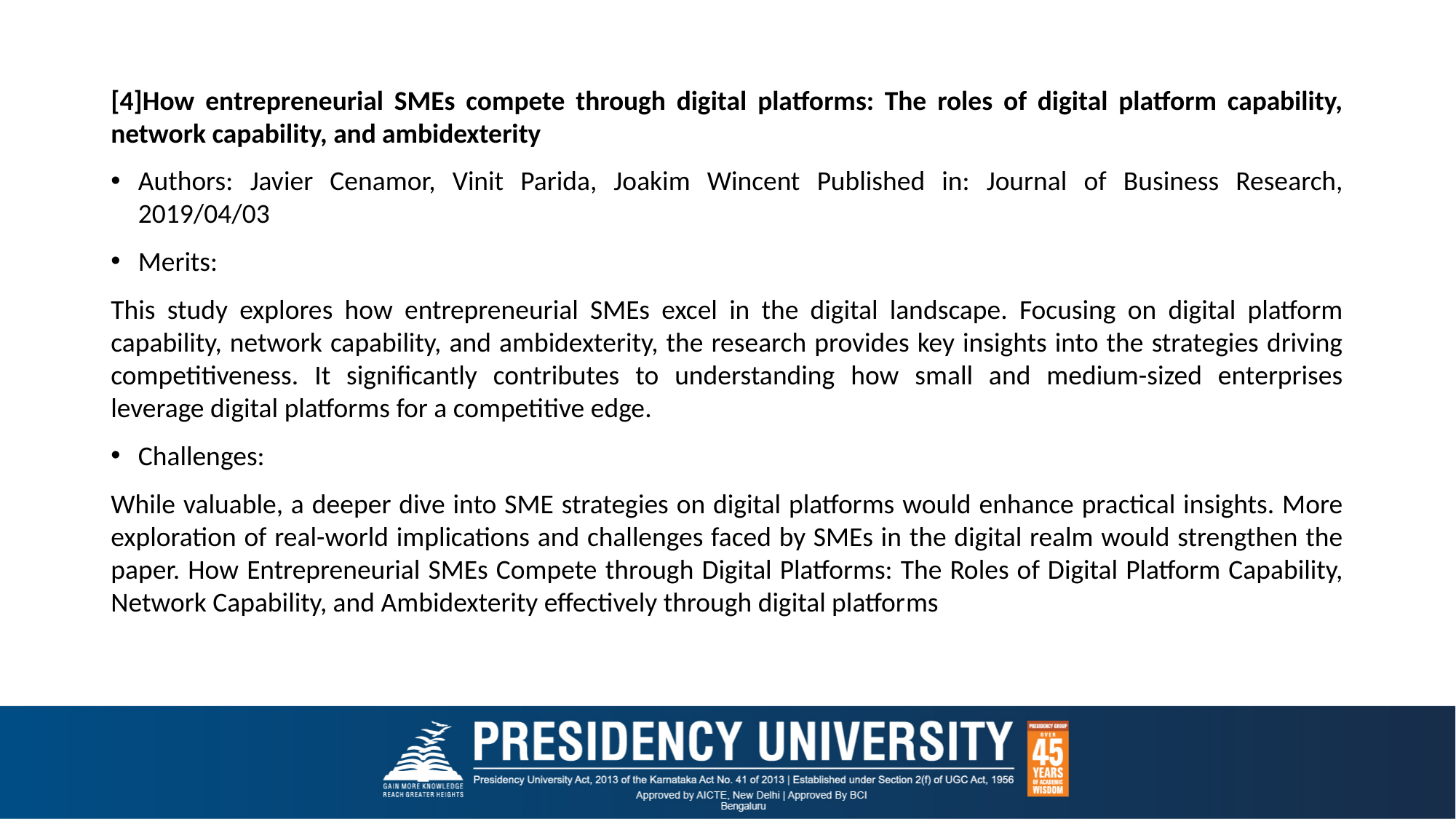

[4]How entrepreneurial SMEs compete through digital platforms: The roles of digital platform capability, network capability, and ambidexterity
Authors: Javier Cenamor, Vinit Parida, Joakim Wincent Published in: Journal of Business Research, 2019/04/03
Merits:
This study explores how entrepreneurial SMEs excel in the digital landscape. Focusing on digital platform capability, network capability, and ambidexterity, the research provides key insights into the strategies driving competitiveness. It significantly contributes to understanding how small and medium-sized enterprises leverage digital platforms for a competitive edge.
Challenges:
While valuable, a deeper dive into SME strategies on digital platforms would enhance practical insights. More exploration of real-world implications and challenges faced by SMEs in the digital realm would strengthen the paper. How Entrepreneurial SMEs Compete through Digital Platforms: The Roles of Digital Platform Capability, Network Capability, and Ambidexterity effectively through digital platforms